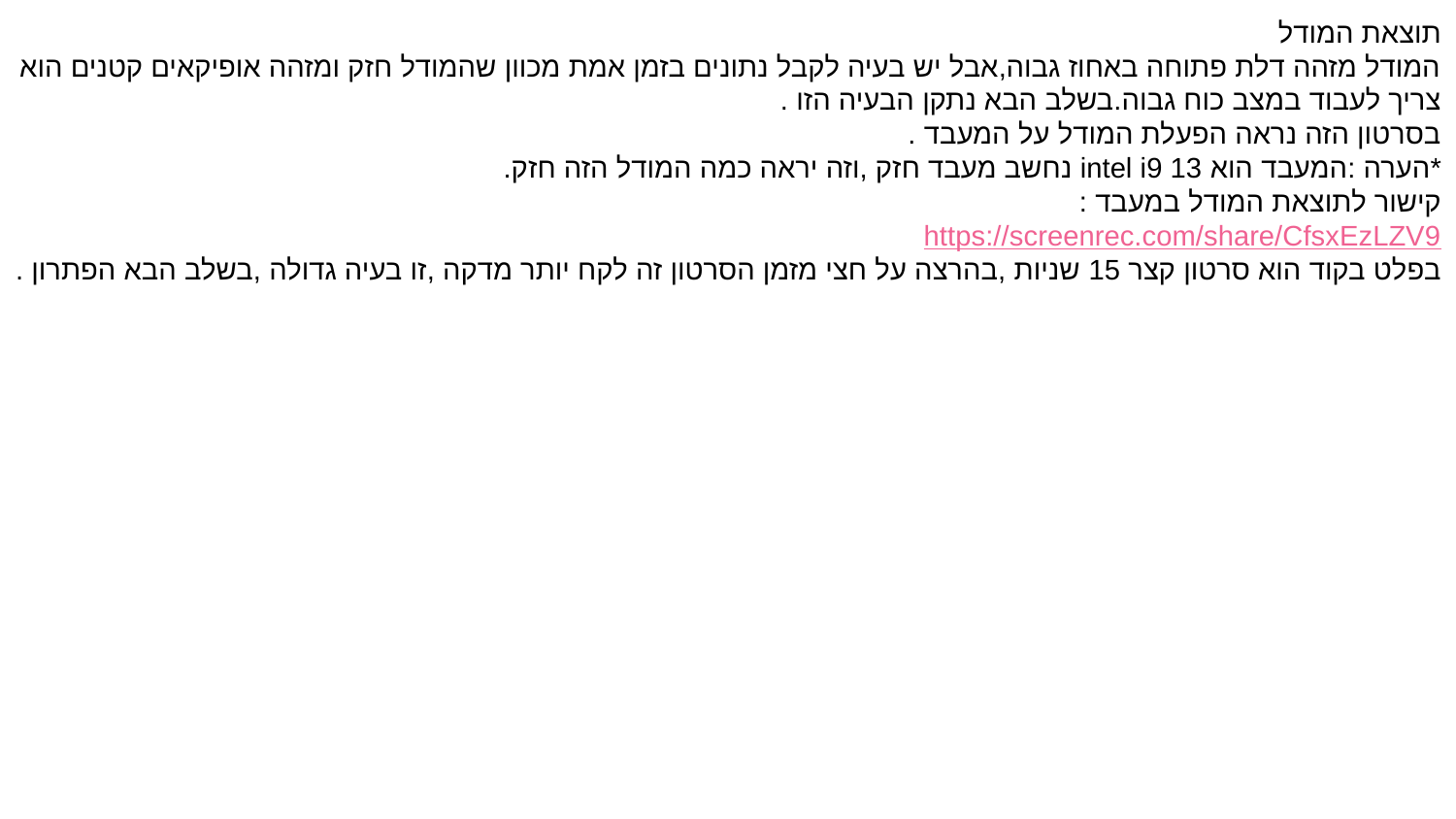

תוצאת המודל
המודל מזהה דלת פתוחה באחוז גבוה,אבל יש בעיה לקבל נתונים בזמן אמת מכוון שהמודל חזק ומזהה אופיקאים קטנים הוא צריך לעבוד במצב כוח גבוה.בשלב הבא נתקן הבעיה הזו .
בסרטון הזה נראה הפעלת המודל על המעבד .
*הערה :המעבד הוא intel i9 13 נחשב מעבד חזק ,וזה יראה כמה המודל הזה חזק.
קישור לתוצאת המודל במעבד :
https://screenrec.com/share/CfsxEzLZV9
בפלט בקוד הוא סרטון קצר 15 שניות ,בהרצה על חצי מזמן הסרטון זה לקח יותר מדקה ,זו בעיה גדולה ,בשלב הבא הפתרון .